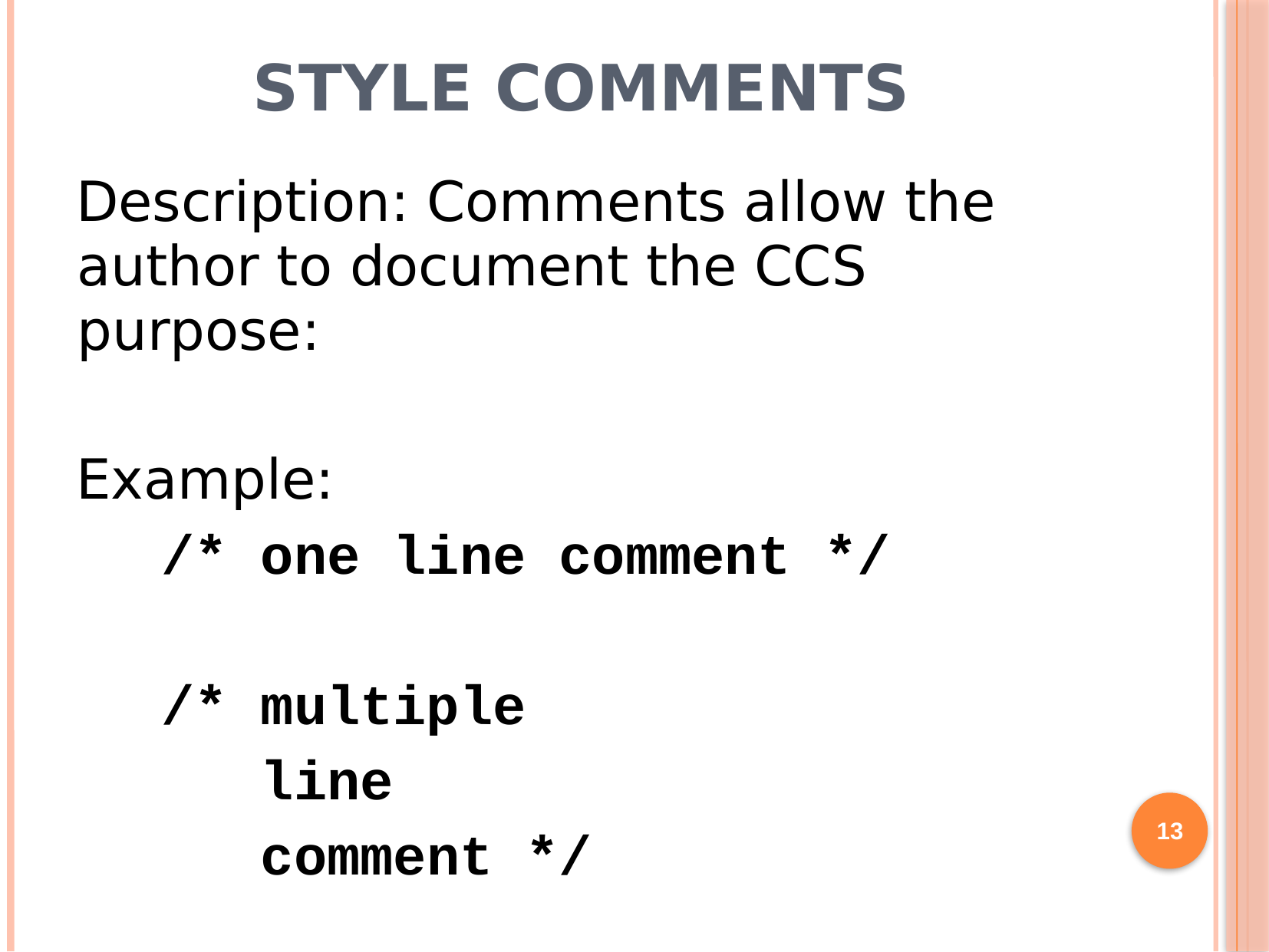

# Style Comments
Description: Comments allow the author to document the CCS purpose:

Example:
/* one line comment */

/* multiple
   line
   comment */
13